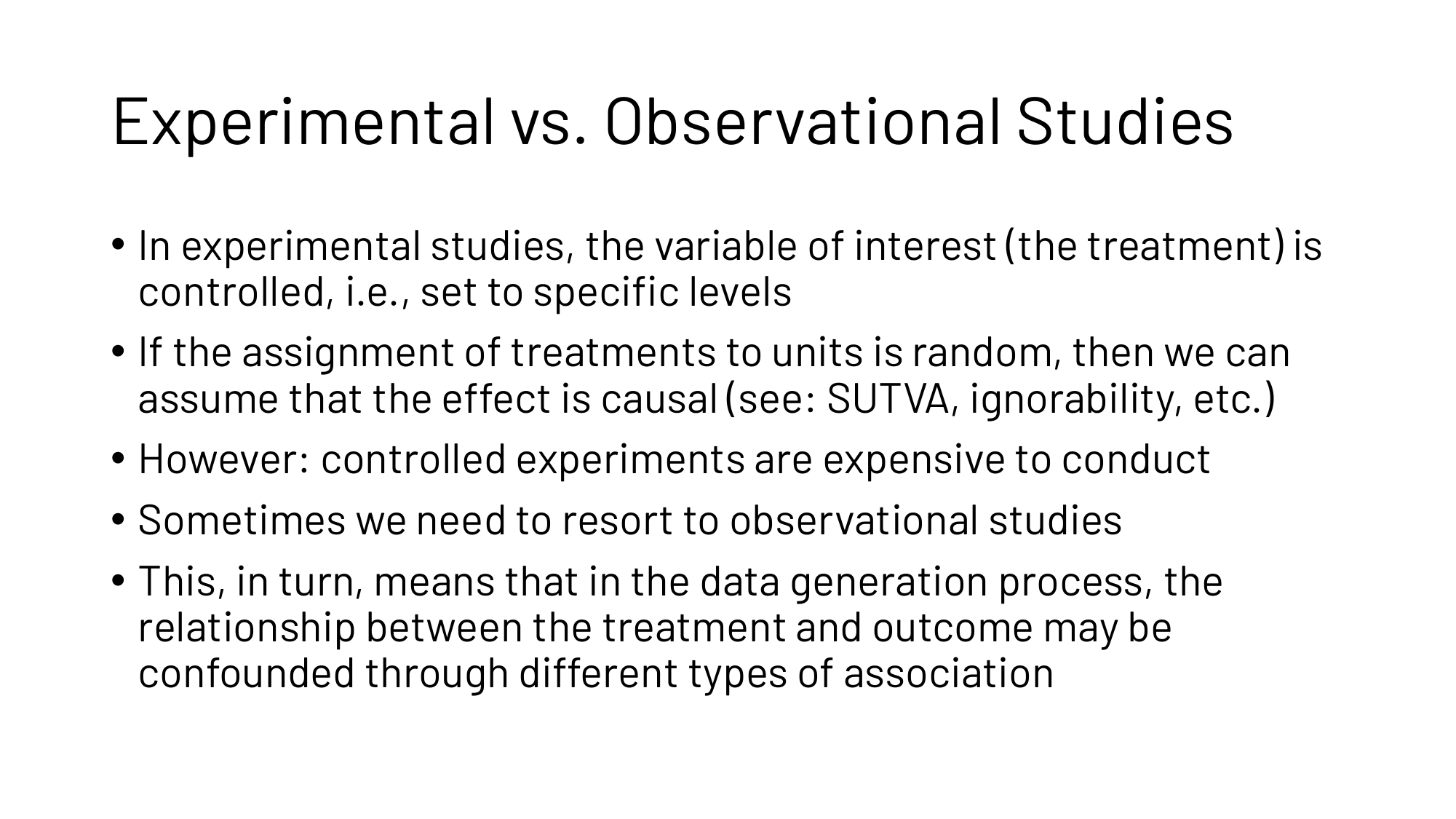

# Experimental vs. Observational Studies
In experimental studies, the variable of interest (the treatment) is controlled, i.e., set to specific levels
If the assignment of treatments to units is random, then we can assume that the effect is causal (see: SUTVA, ignorability, etc.)
However: controlled experiments are expensive to conduct
Sometimes we need to resort to observational studies
This, in turn, means that in the data generation process, the relationship between the treatment and outcome may be confounded through different types of association